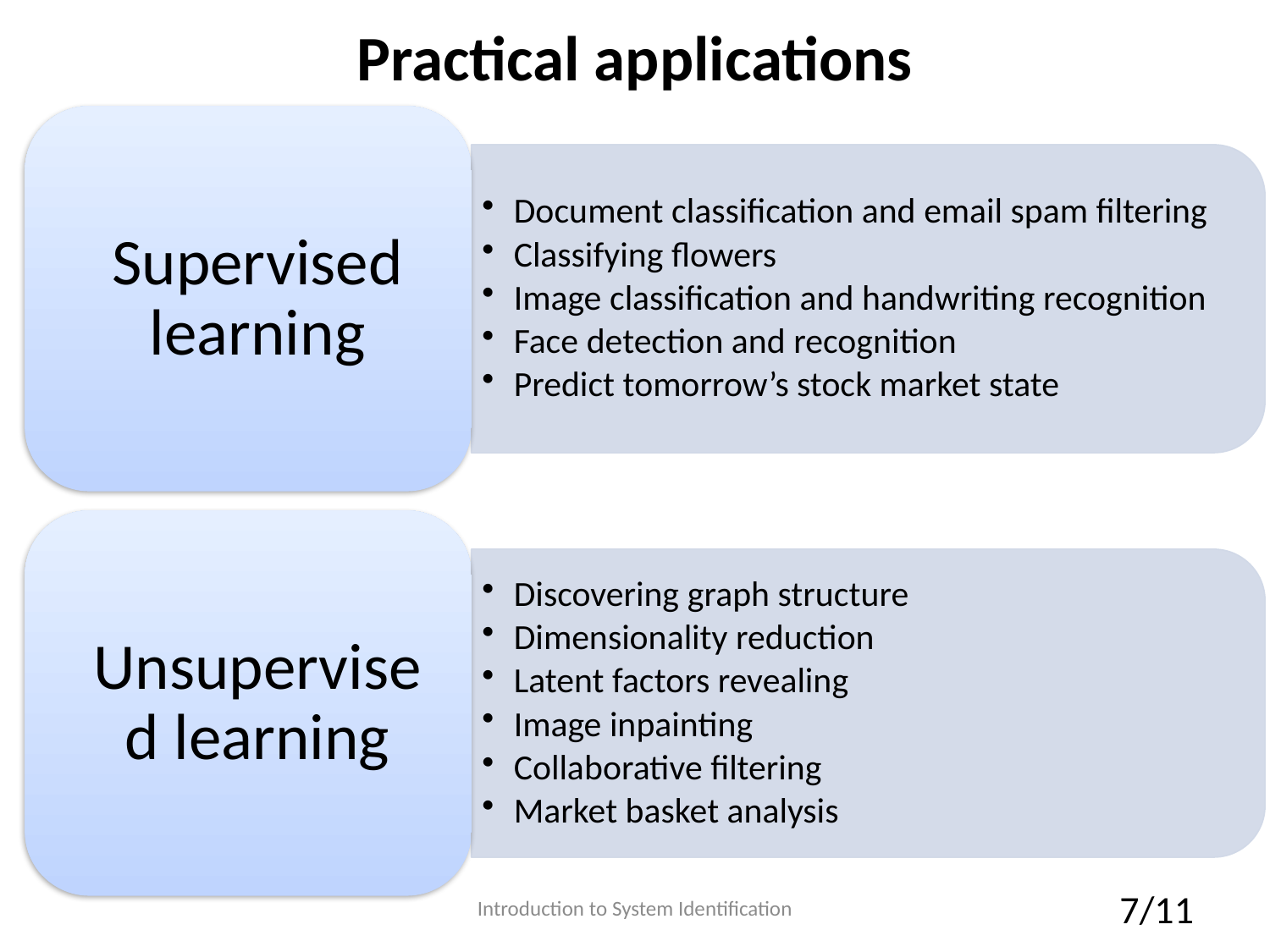

# Practical applications
Document classification and email spam filtering
Classifying flowers
Image classification and handwriting recognition
Face detection and recognition
Predict tomorrow’s stock market state
Supervised learning
Discovering graph structure
Dimensionality reduction
Latent factors revealing
Image inpainting
Collaborative filtering
Market basket analysis
Unsupervised learning
Introduction to System Identification
7/11